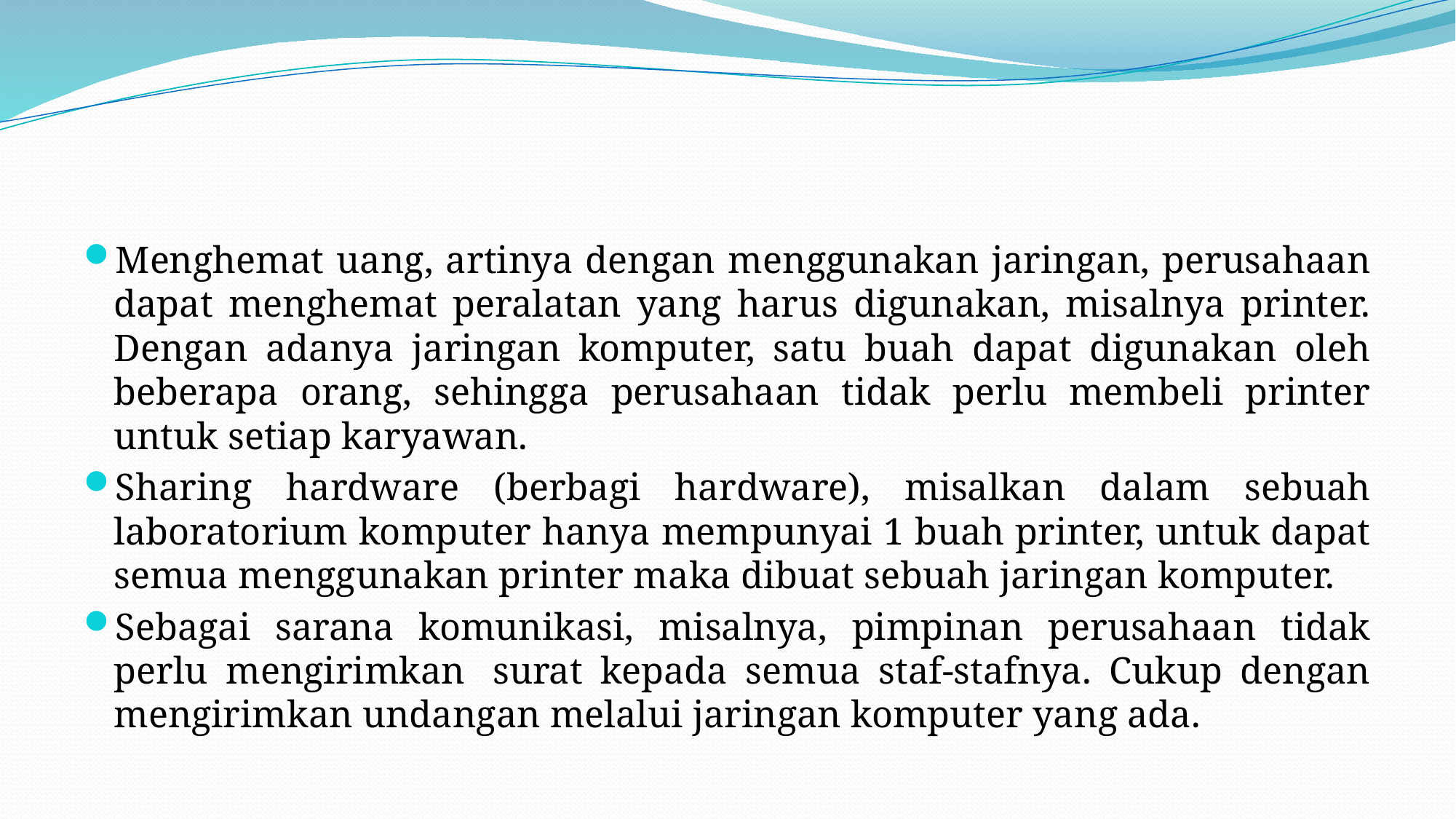

#
Menghemat uang, artinya dengan menggunakan jaringan, perusahaan dapat menghemat peralatan yang harus digunakan, misalnya printer. Dengan adanya jaringan komputer, satu buah dapat digunakan oleh beberapa orang, sehingga perusahaan tidak perlu membeli printer untuk setiap karyawan.
Sharing hardware (berbagi hardware), misalkan dalam sebuah laboratorium komputer hanya mempunyai 1 buah printer, untuk dapat semua menggunakan printer maka dibuat sebuah jaringan komputer.
Sebagai sarana komunikasi, misalnya, pimpinan perusahaan tidak perlu mengirimkan  surat kepada semua staf-stafnya. Cukup dengan mengirimkan undangan melalui jaringan komputer yang ada.